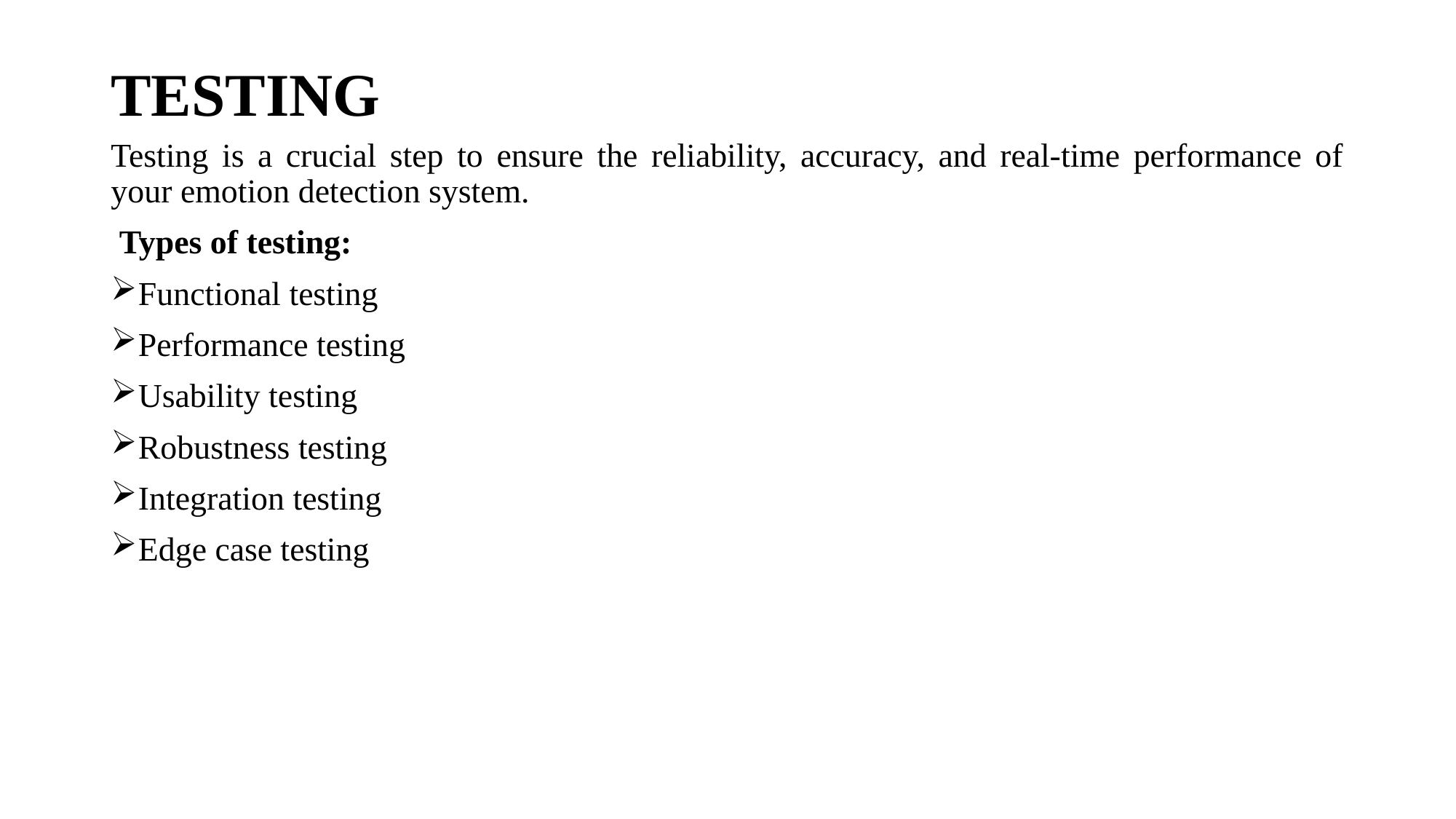

# TESTING
Testing is a crucial step to ensure the reliability, accuracy, and real-time performance of your emotion detection system.
 Types of testing:
Functional testing
Performance testing
Usability testing
Robustness testing
Integration testing
Edge case testing